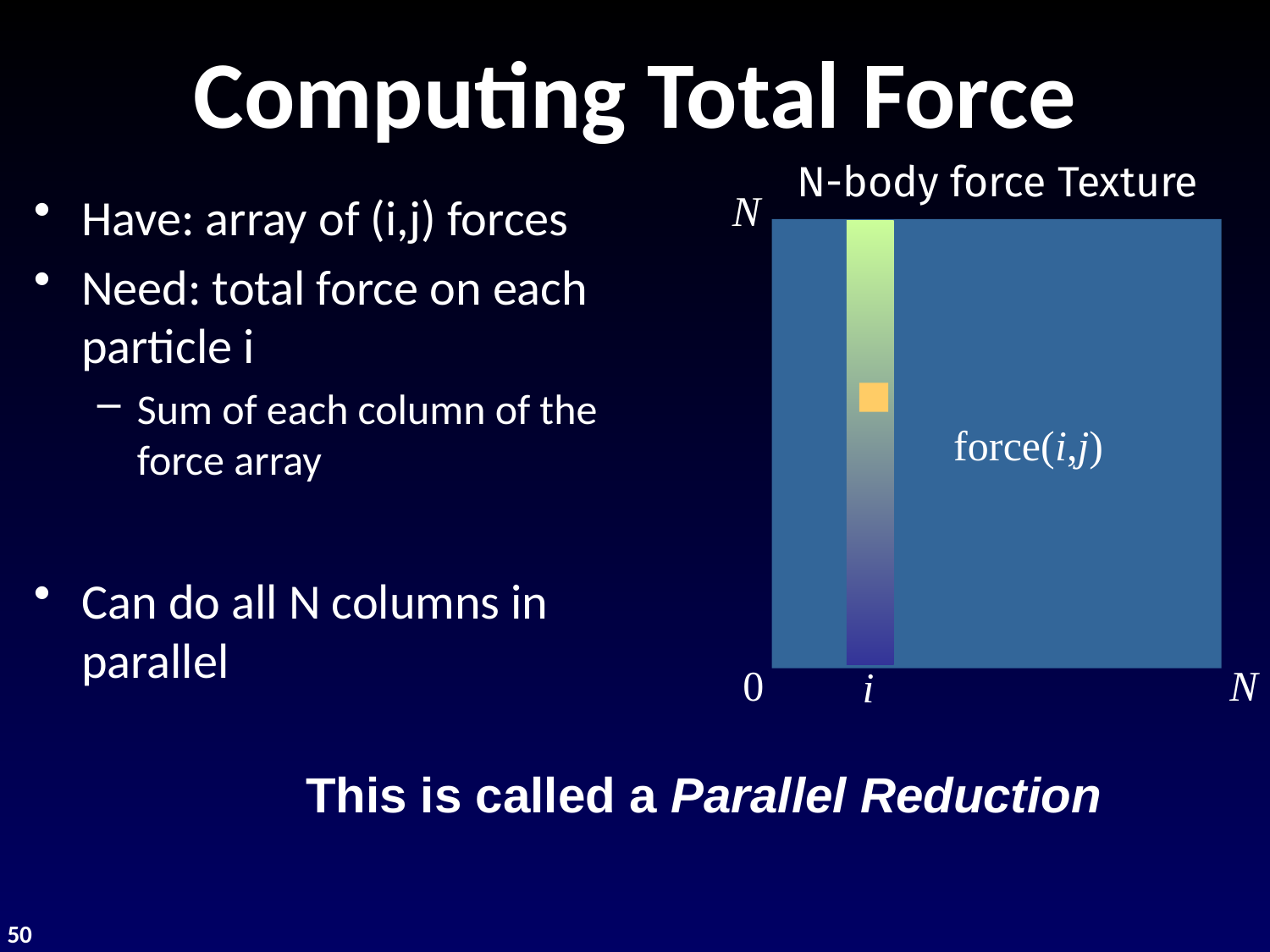

# Computing Total Force
N-body force Texture
N
      force(i,j)

N
0
i
Have: array of (i,j) forces
Need: total force on each particle i
Sum of each column of the force array

Can do all N columns in parallel

This is called a Parallel Reduction
50